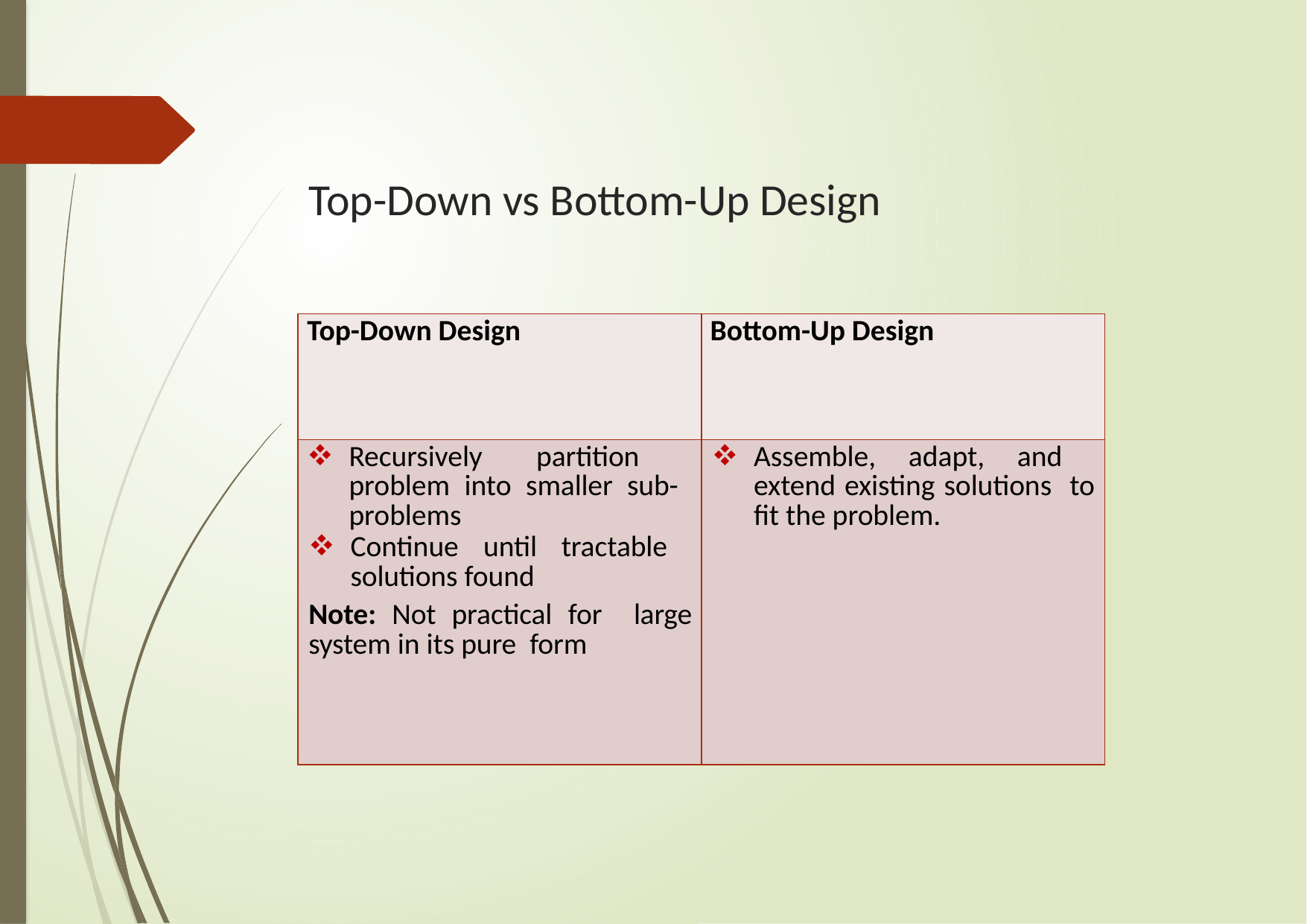

# Top-Down vs Bottom-Up Design
| Top-Down Design | Bottom-Up Design |
| --- | --- |
| Recursively partition problem into smaller sub- problems Continue until tractable solutions found Note: Not practical for large system in its pure form | Assemble, adapt, and extend existing solutions to fit the problem. |